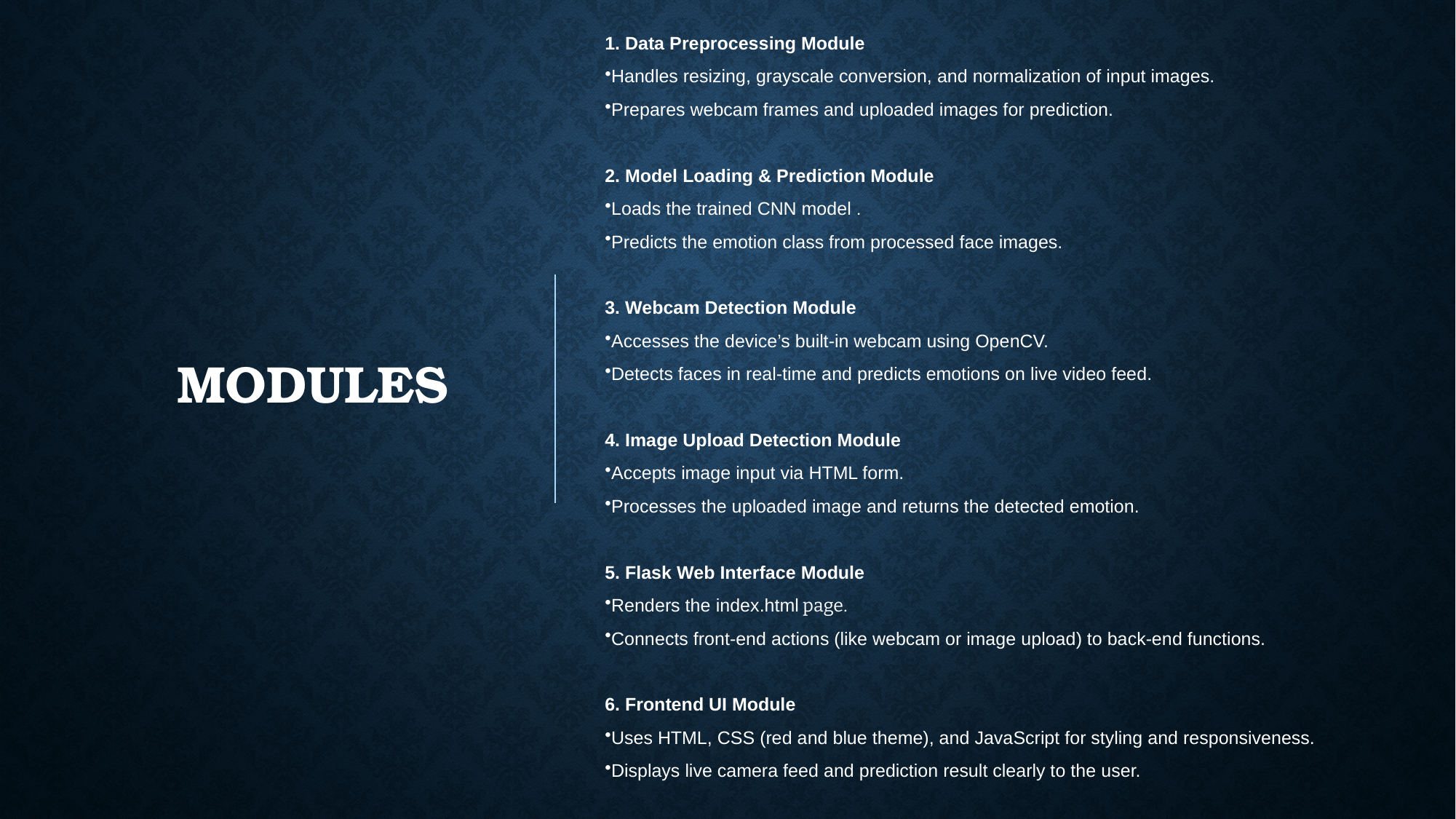

# Modules
1. Data Preprocessing Module
Handles resizing, grayscale conversion, and normalization of input images.
Prepares webcam frames and uploaded images for prediction.

2. Model Loading & Prediction Module
Loads the trained CNN model .
Predicts the emotion class from processed face images.

3. Webcam Detection Module
Accesses the device’s built-in webcam using OpenCV.
Detects faces in real-time and predicts emotions on live video feed.

4. Image Upload Detection Module
Accepts image input via HTML form.
Processes the uploaded image and returns the detected emotion.

5. Flask Web Interface Module
Renders the index.html page.
Connects front-end actions (like webcam or image upload) to back-end functions.

6. Frontend UI Module
Uses HTML, CSS (red and blue theme), and JavaScript for styling and responsiveness.
Displays live camera feed and prediction result clearly to the user.